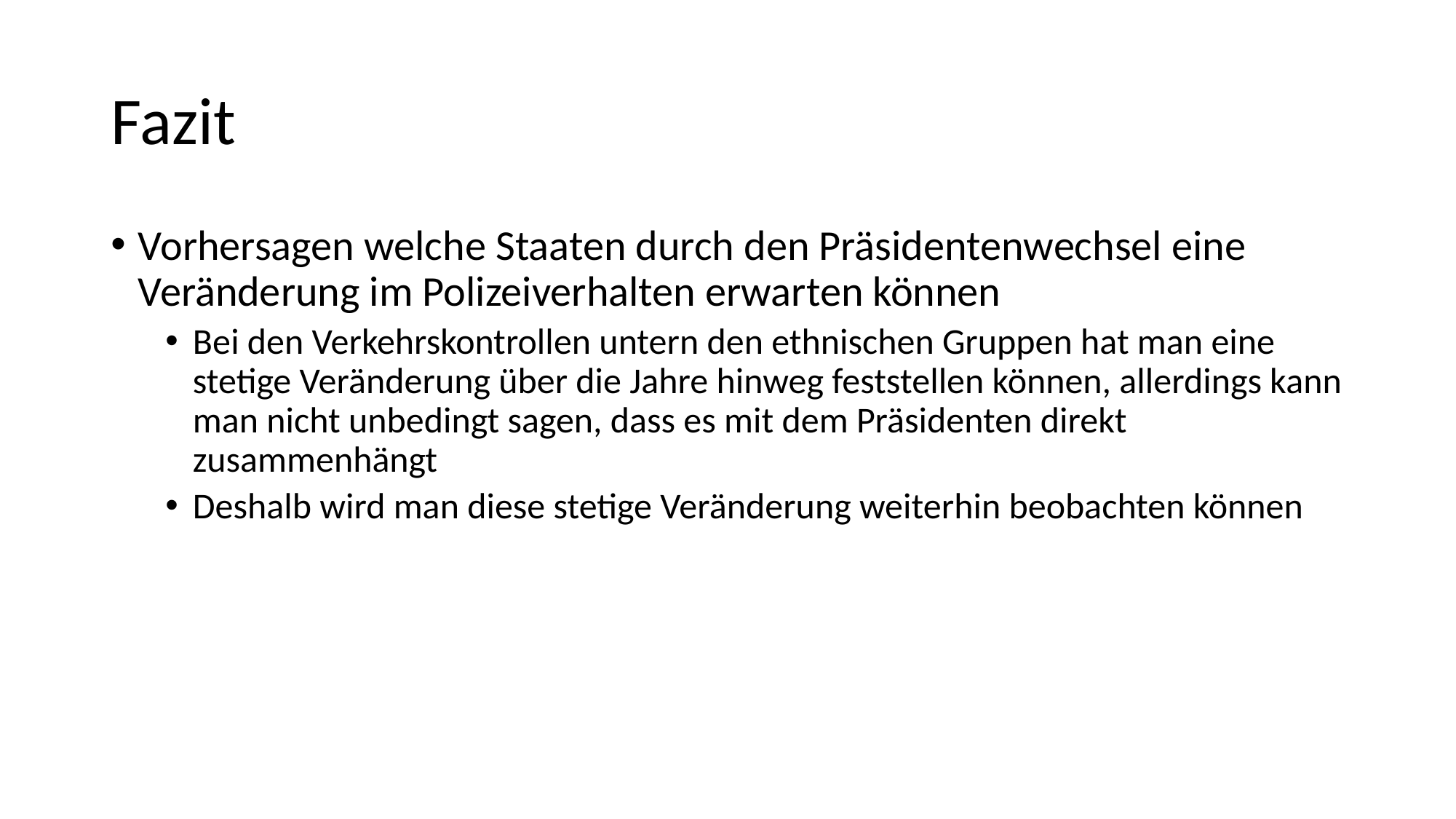

# Fazit
Vorhersagen welche Staaten durch den Präsidentenwechsel eine Veränderung im Polizeiverhalten erwarten können
Bei den Verkehrskontrollen untern den ethnischen Gruppen hat man eine stetige Veränderung über die Jahre hinweg feststellen können, allerdings kann man nicht unbedingt sagen, dass es mit dem Präsidenten direkt zusammenhängt
Deshalb wird man diese stetige Veränderung weiterhin beobachten können